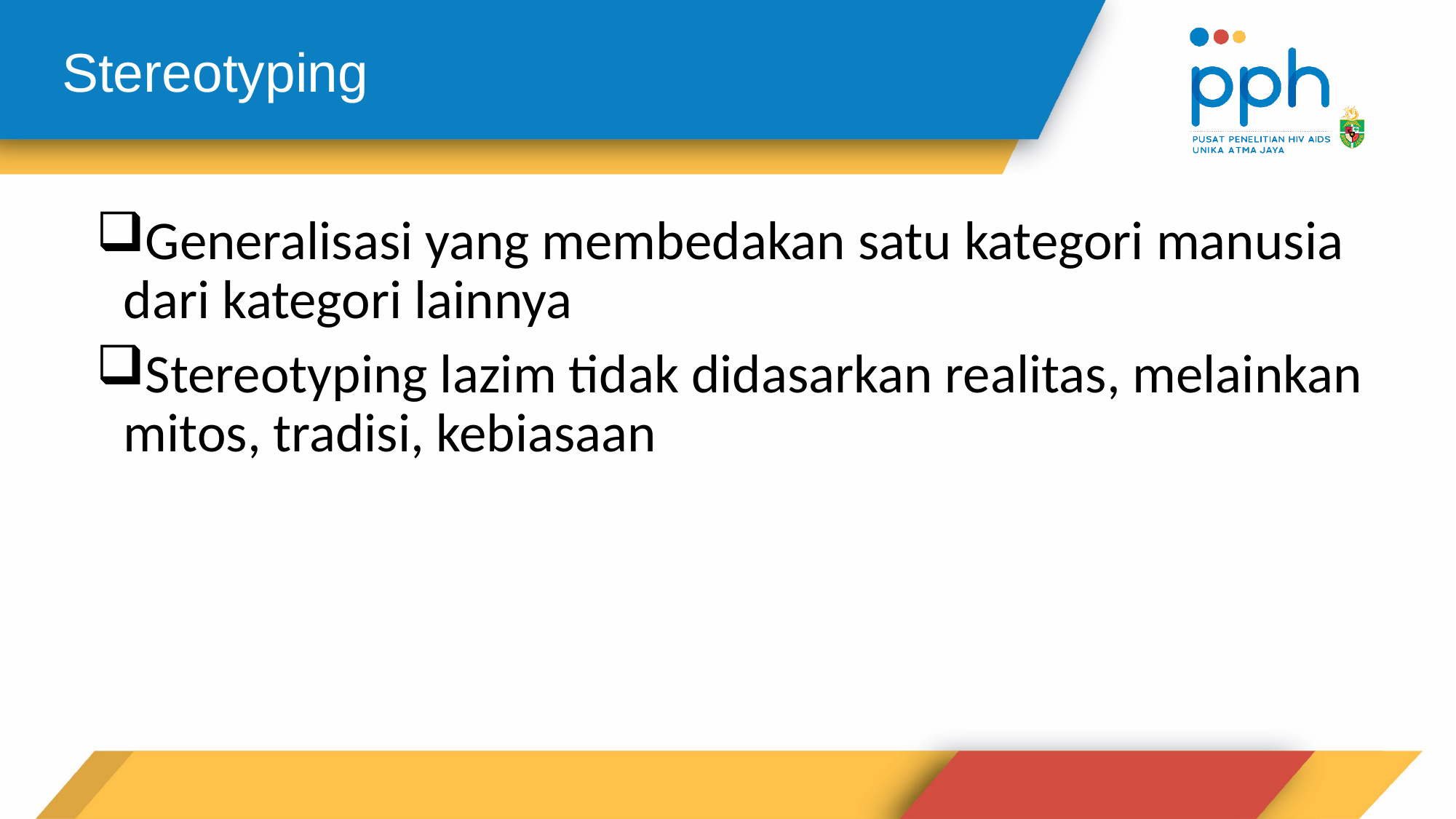

# Stereotyping
Generalisasi yang membedakan satu kategori manusia dari kategori lainnya
Stereotyping lazim tidak didasarkan realitas, melainkan mitos, tradisi, kebiasaan